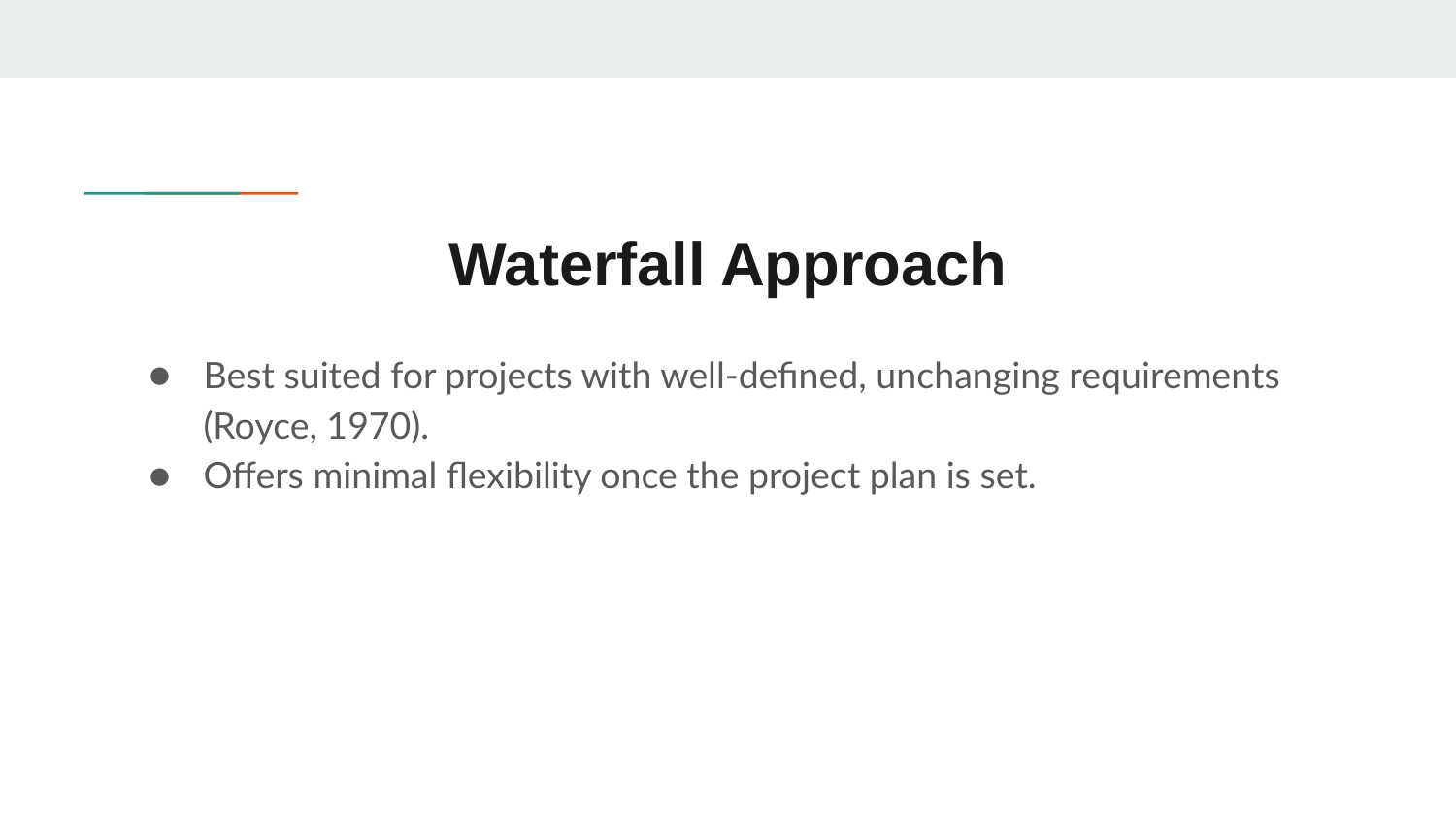

# Waterfall Approach
Best suited for projects with well-defined, unchanging requirements (Royce, 1970).
Offers minimal flexibility once the project plan is set.